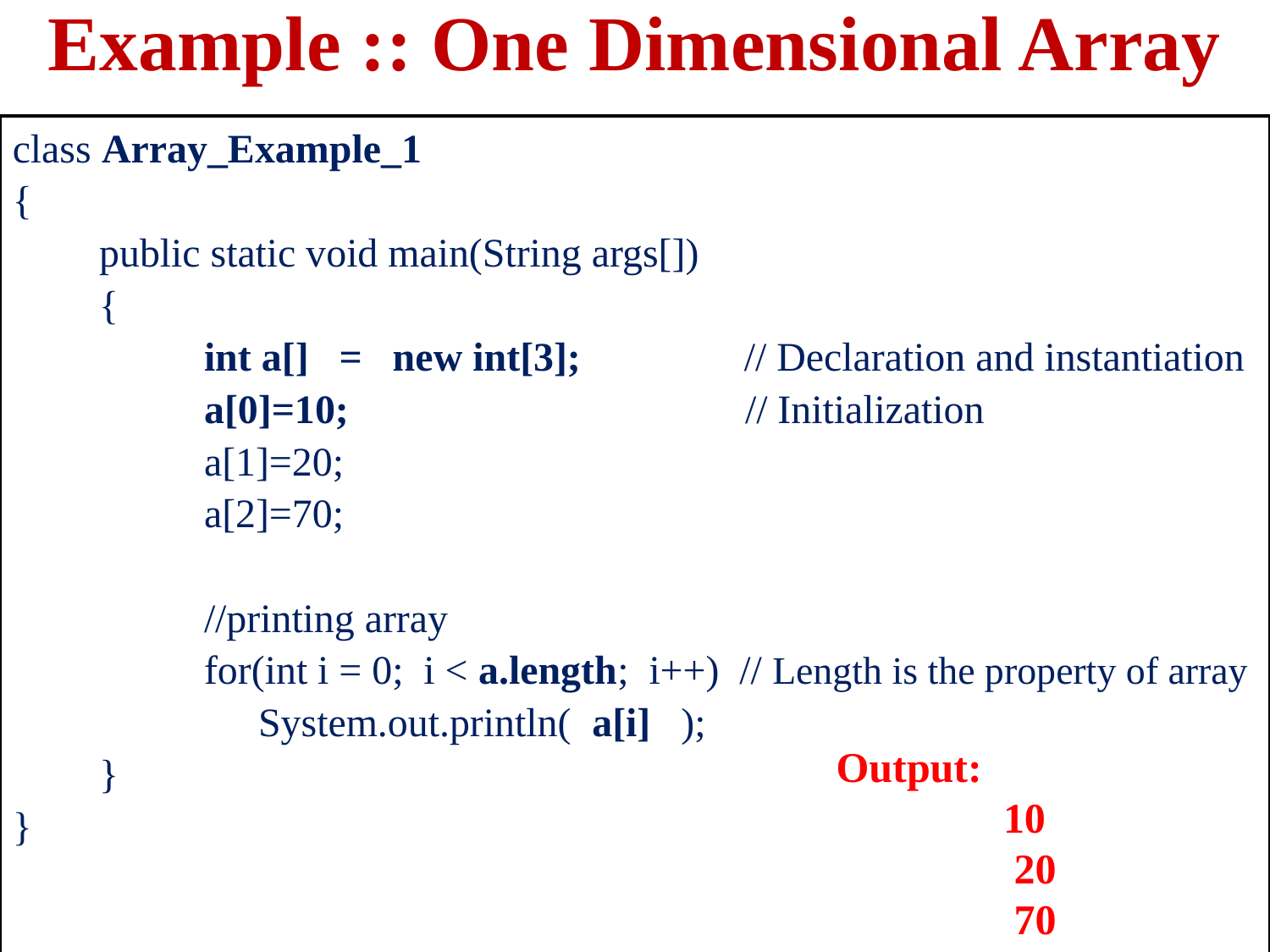

# Example :: One Dimensional Array
class Array_Example_1
{
public static void main(String args[])
{
int a[]   =   new int[3];                // Declaration and instantiation
a[0]=10;                                       // Initialization
a[1]=20;
a[2]=70;

//printing array
for(int i = 0;  i < a.length;  i++)  // Length is the property of array
System.out.println(  a[i]   );
}
}

Output:
10
 20
 70
6